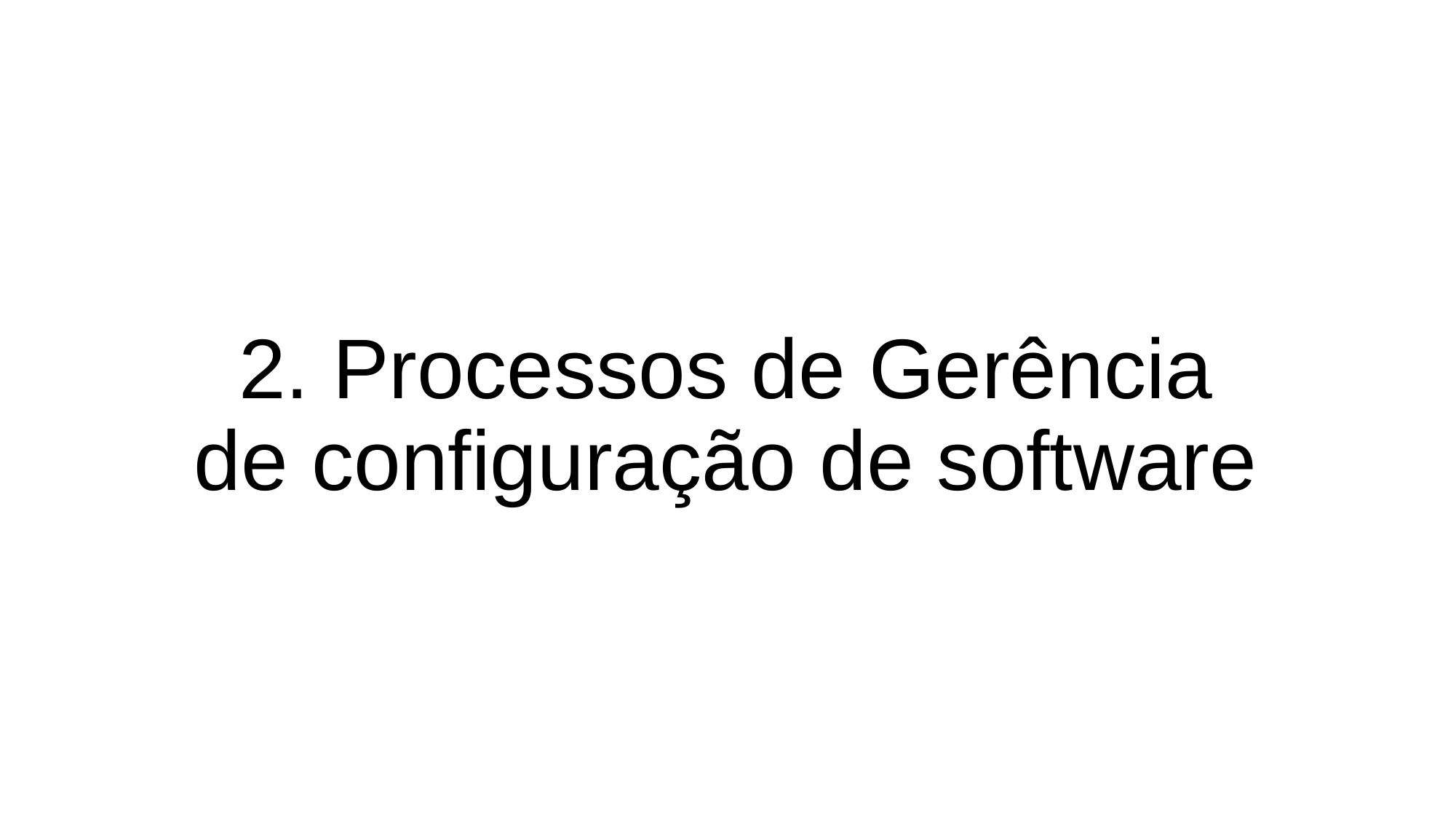

# 2. Processos de Gerência de configuração de software